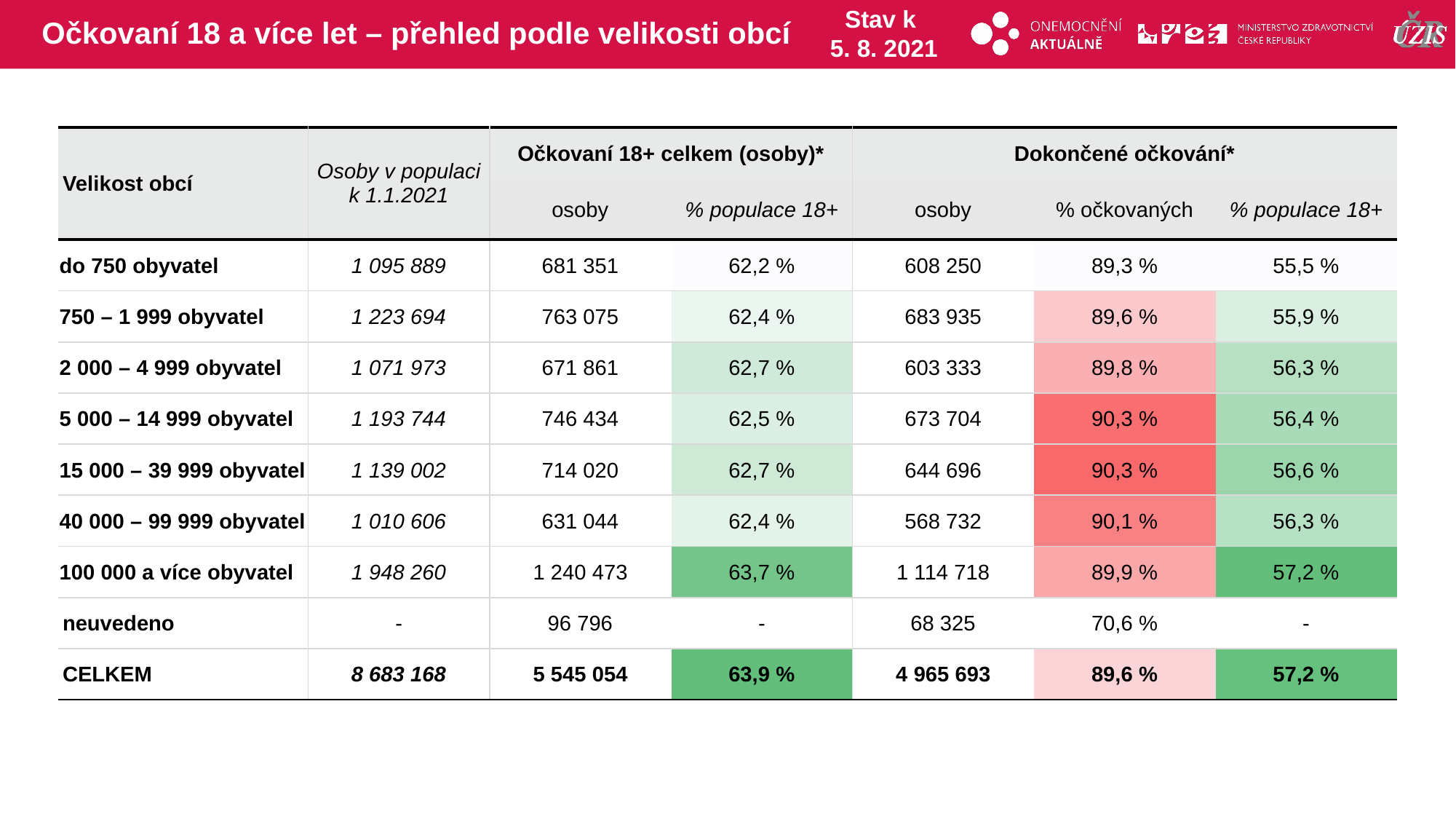

# Očkovaní 18 a více let – přehled podle velikosti obcí
Stav k
5. 8. 2021
| Velikost obcí | Osoby v populaci k 1.1.2021 | Očkovaní 18+ celkem (osoby)\* |  | Dokončené očkování\* |  |  |
| --- | --- | --- | --- | --- | --- | --- |
|  |  | osoby | % populace 18+ | osoby | % očkovaných | % populace 18+ |
| do 750 obyvatel | 1 095 889 | 681 351 | 62,2 % | 608 250 | 89,3 % | 55,5 % |
| 750 – 1 999 obyvatel | 1 223 694 | 763 075 | 62,4 % | 683 935 | 89,6 % | 55,9 % |
| 2 000 – 4 999 obyvatel | 1 071 973 | 671 861 | 62,7 % | 603 333 | 89,8 % | 56,3 % |
| 5 000 – 14 999 obyvatel | 1 193 744 | 746 434 | 62,5 % | 673 704 | 90,3 % | 56,4 % |
| 15 000 – 39 999 obyvatel | 1 139 002 | 714 020 | 62,7 % | 644 696 | 90,3 % | 56,6 % |
| 40 000 – 99 999 obyvatel | 1 010 606 | 631 044 | 62,4 % | 568 732 | 90,1 % | 56,3 % |
| 100 000 a více obyvatel | 1 948 260 | 1 240 473 | 63,7 % | 1 114 718 | 89,9 % | 57,2 % |
| neuvedeno | - | 96 796 | - | 68 325 | 70,6 % | - |
| CELKEM | 8 683 168 | 5 545 054 | 63,9 % | 4 965 693 | 89,6 % | 57,2 % |
|  |  |  |  |  |  |
| --- | --- | --- | --- | --- | --- |
|  |  |  |  |  |  |
|  |  |  |  |  |  |
|  |  |  |  |  |  |
|  |  |  |  |  |  |
|  |  |  |  |  |  |
|  |  |  |  |  |  |
|  |  |  |  |  |  |
|  |  |  |  |  |  |